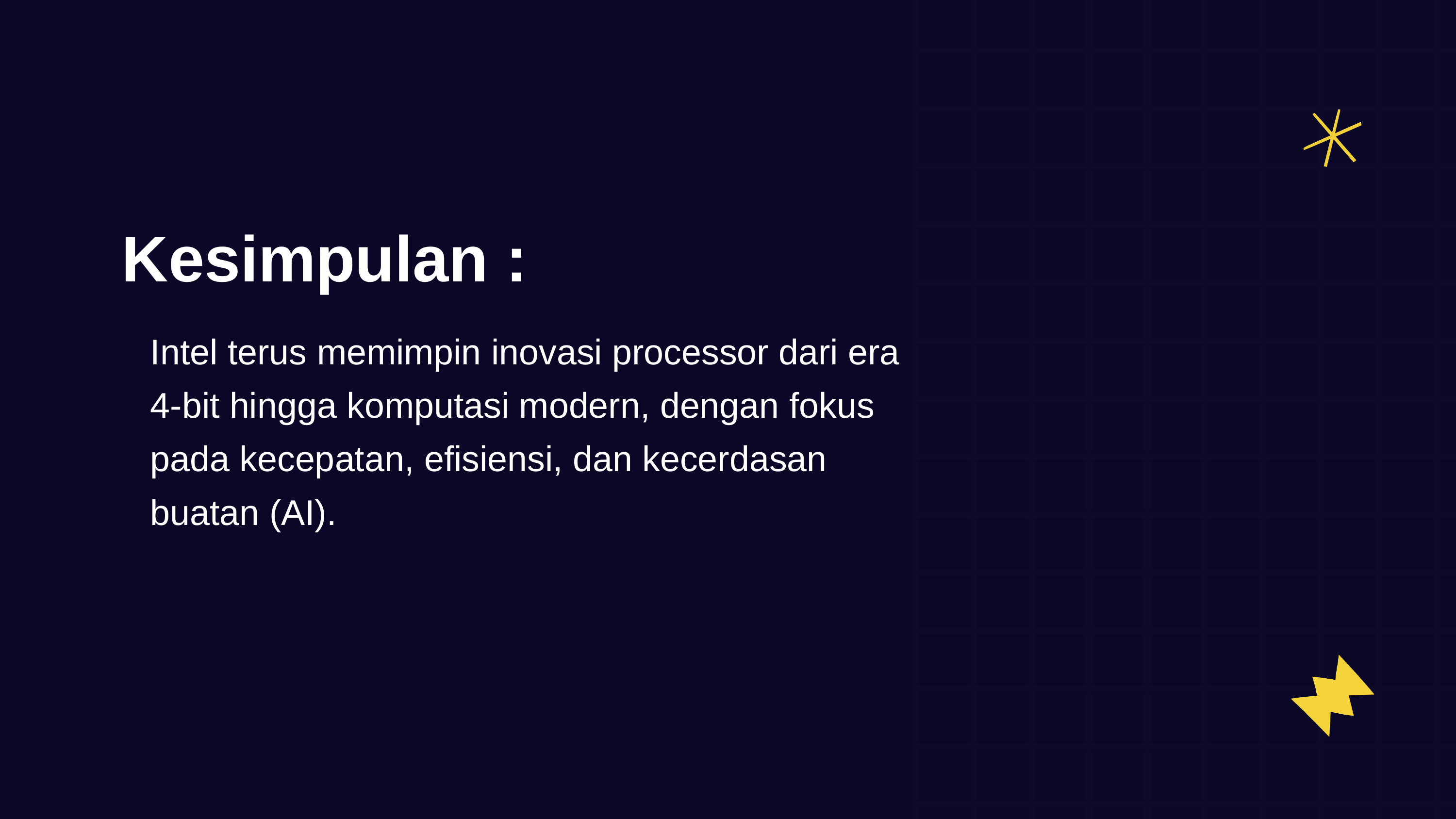

Kesimpulan :
Intel terus memimpin inovasi processor dari era 4-bit hingga komputasi modern, dengan fokus pada kecepatan, efisiensi, dan kecerdasan buatan (AI).